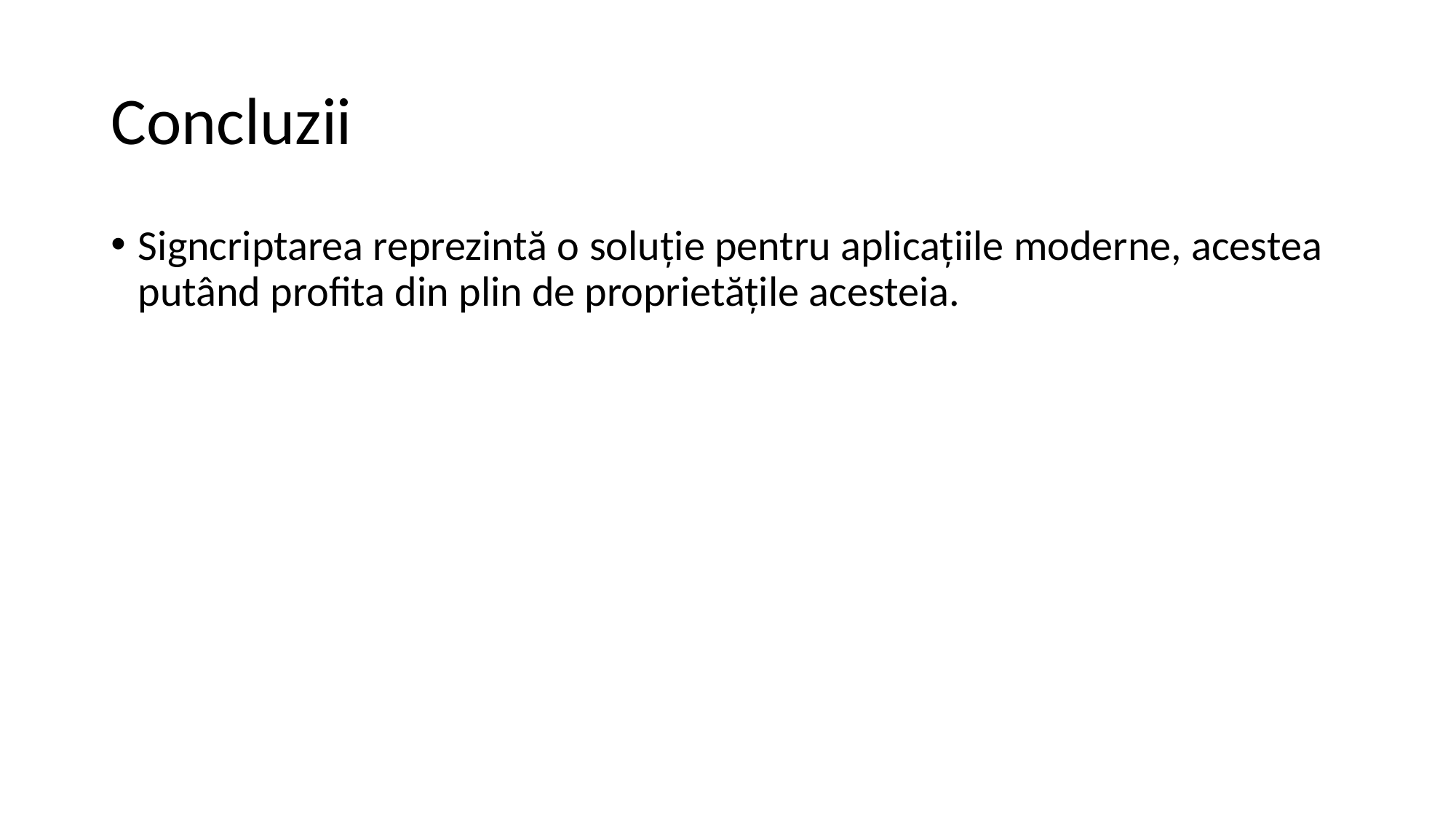

# Concluzii
Signcriptarea reprezintă o soluție pentru aplicațiile moderne, acestea putând profita din plin de proprietățile acesteia.